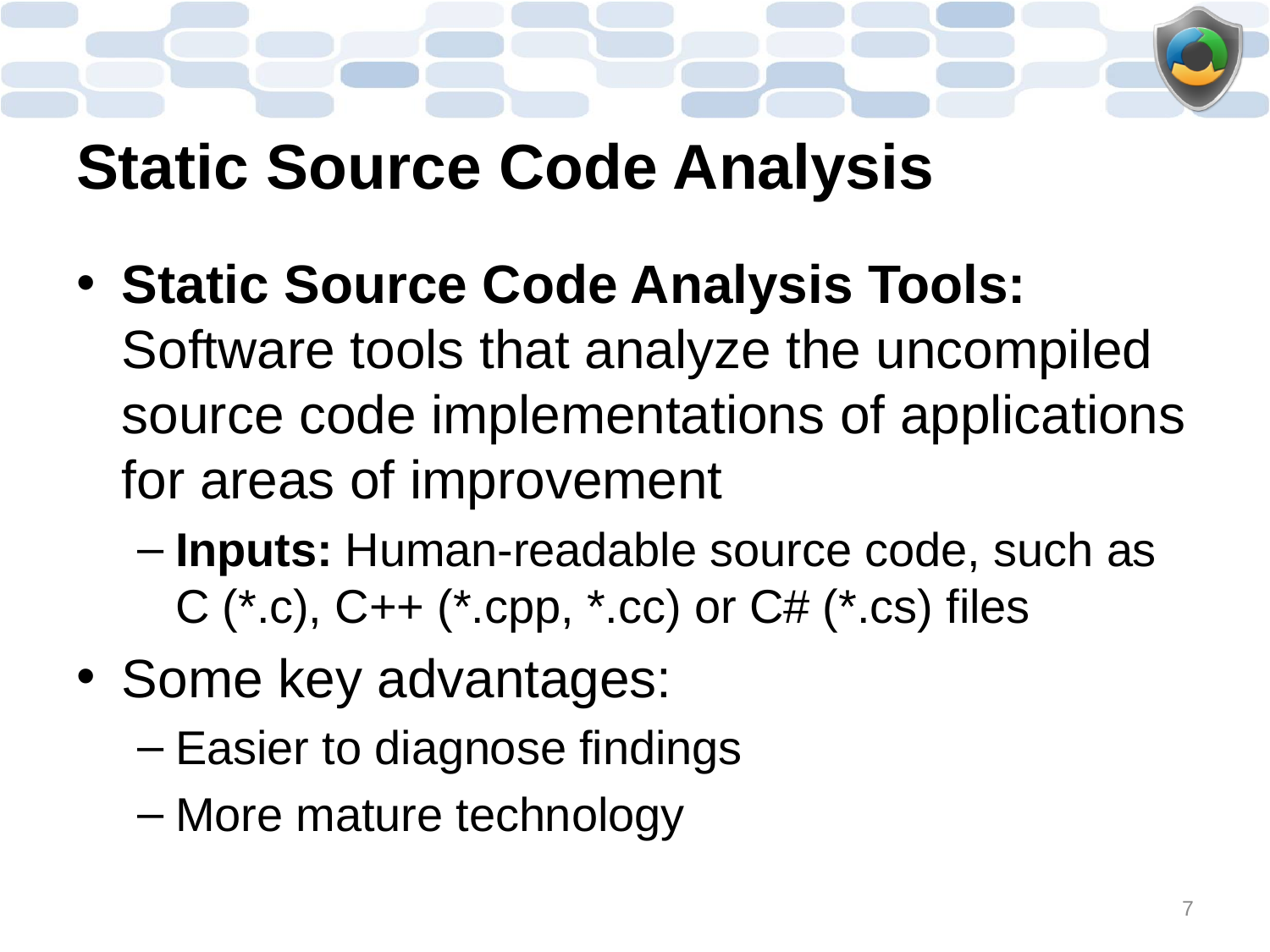

# Static Source Code Analysis
Static Source Code Analysis Tools: Software tools that analyze the uncompiled source code implementations of applications for areas of improvement
Inputs: Human-readable source code, such as C (*.c), C++ (*.cpp, *.cc) or C# (*.cs) files
Some key advantages:
Easier to diagnose findings
More mature technology
7